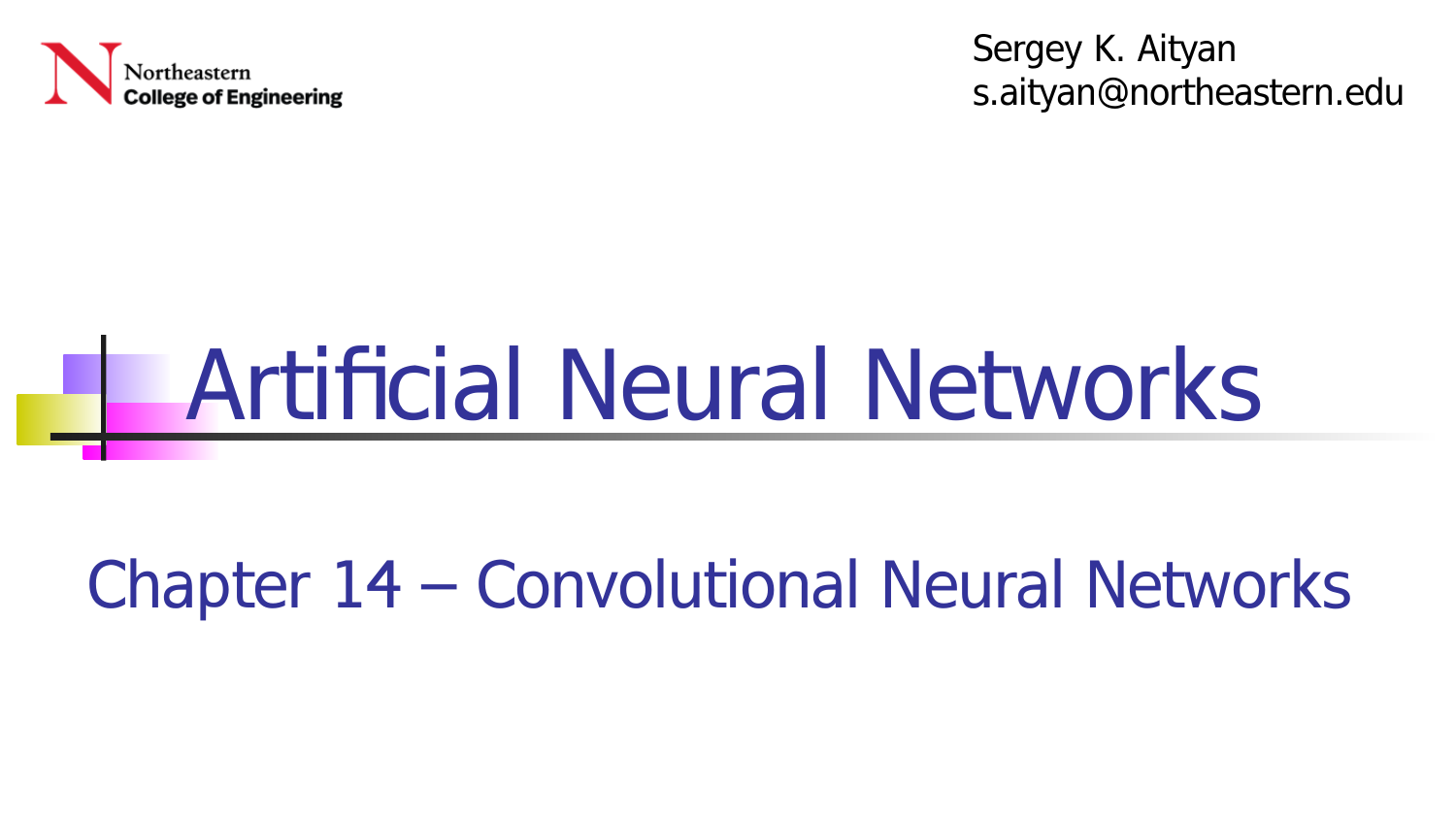

# Chapter 14 – Convolutional Neural Networks